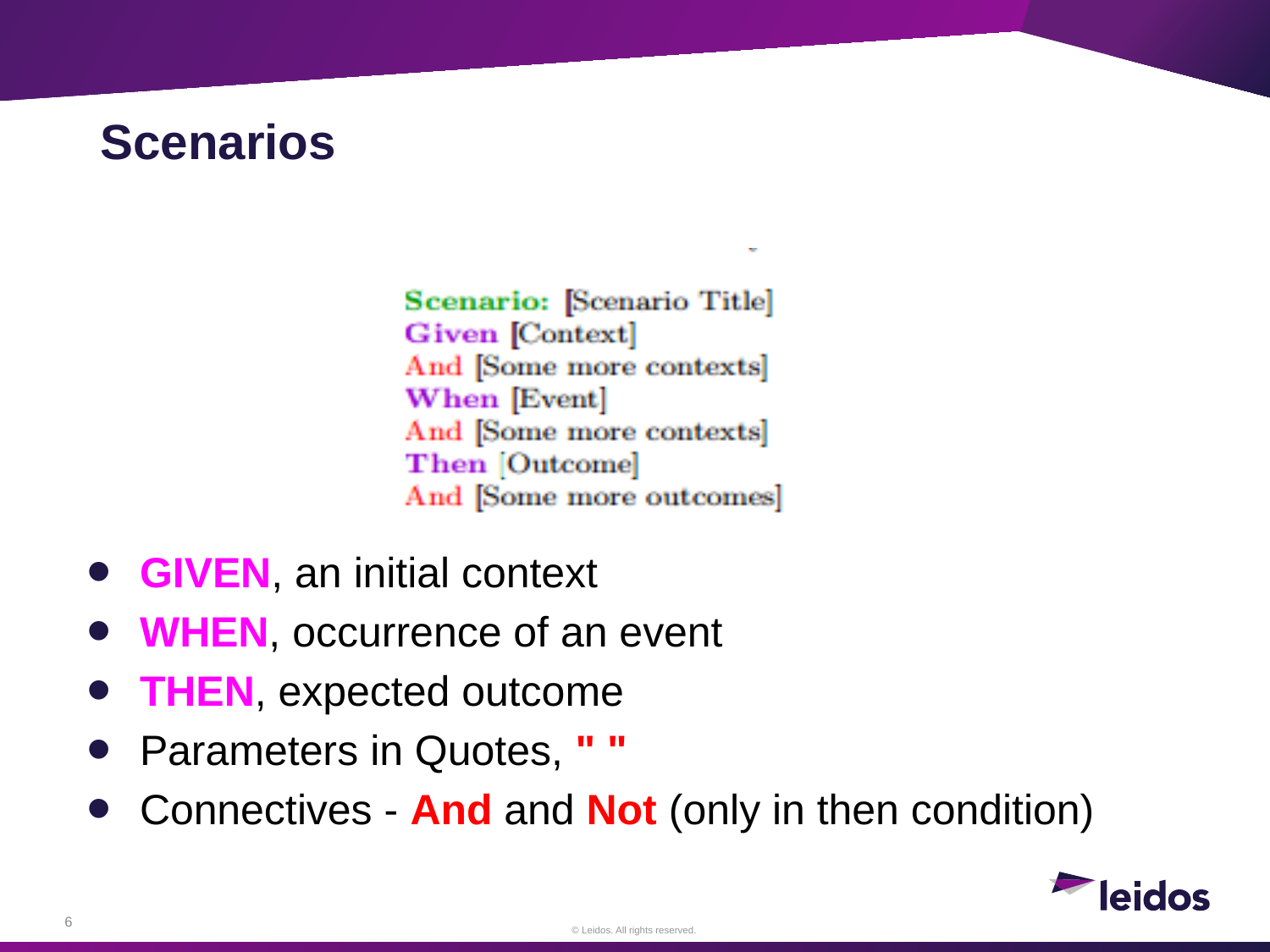

Scenarios

GIVEN, an initial context
WHEN, occurrence of an event
THEN, expected outcome
Parameters in Quotes, " "
Connectives - And and Not (only in then condition)

6